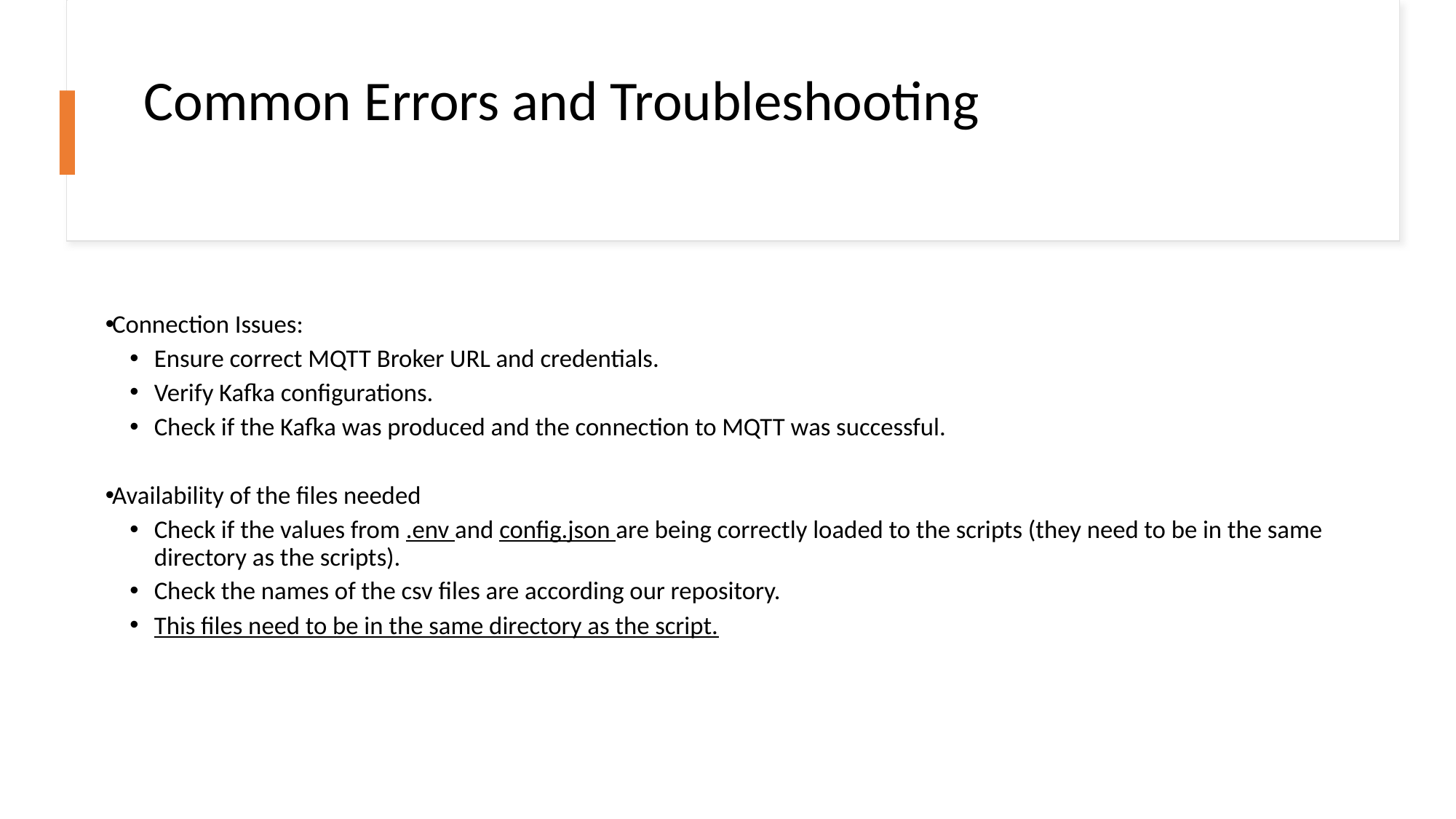

# Common Errors and Troubleshooting

Connection Issues:
Ensure correct MQTT Broker URL and credentials.
Verify Kafka configurations.
Check if the Kafka was produced and the connection to MQTT was successful.

Availability of the files needed
Check if the values from .env and config.json are being correctly loaded to the scripts (they need to be in the same directory as the scripts).
Check the names of the csv files are according our repository.
This files need to be in the same directory as the script.